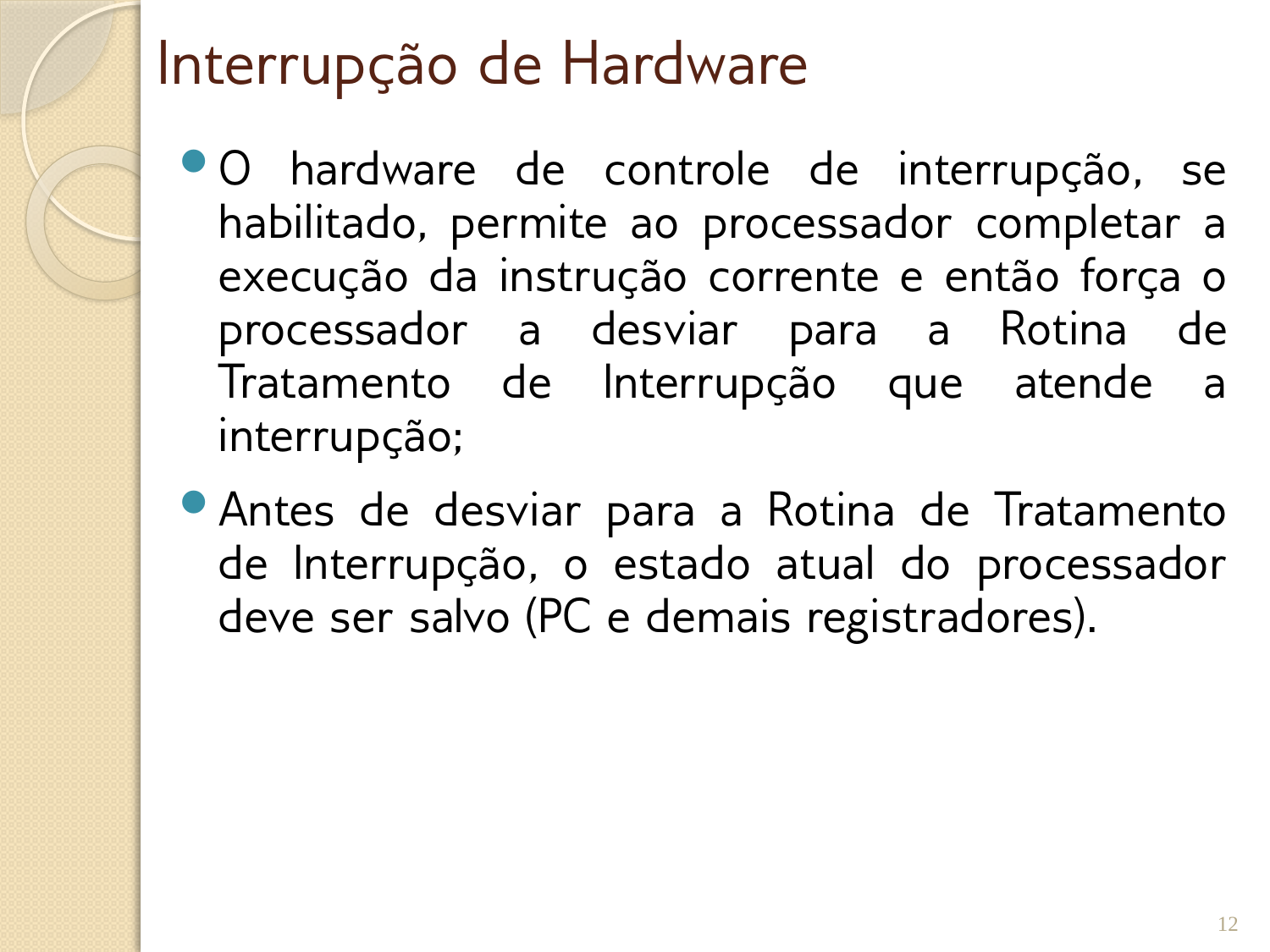

# Interrupção de Hardware
O hardware de controle de interrupção, se habilitado, permite ao processador completar a execução da instrução corrente e então força o processador a desviar para a Rotina de Tratamento de Interrupção que atende a interrupção;
Antes de desviar para a Rotina de Tratamento de Interrupção, o estado atual do processador deve ser salvo (PC e demais registradores).

12